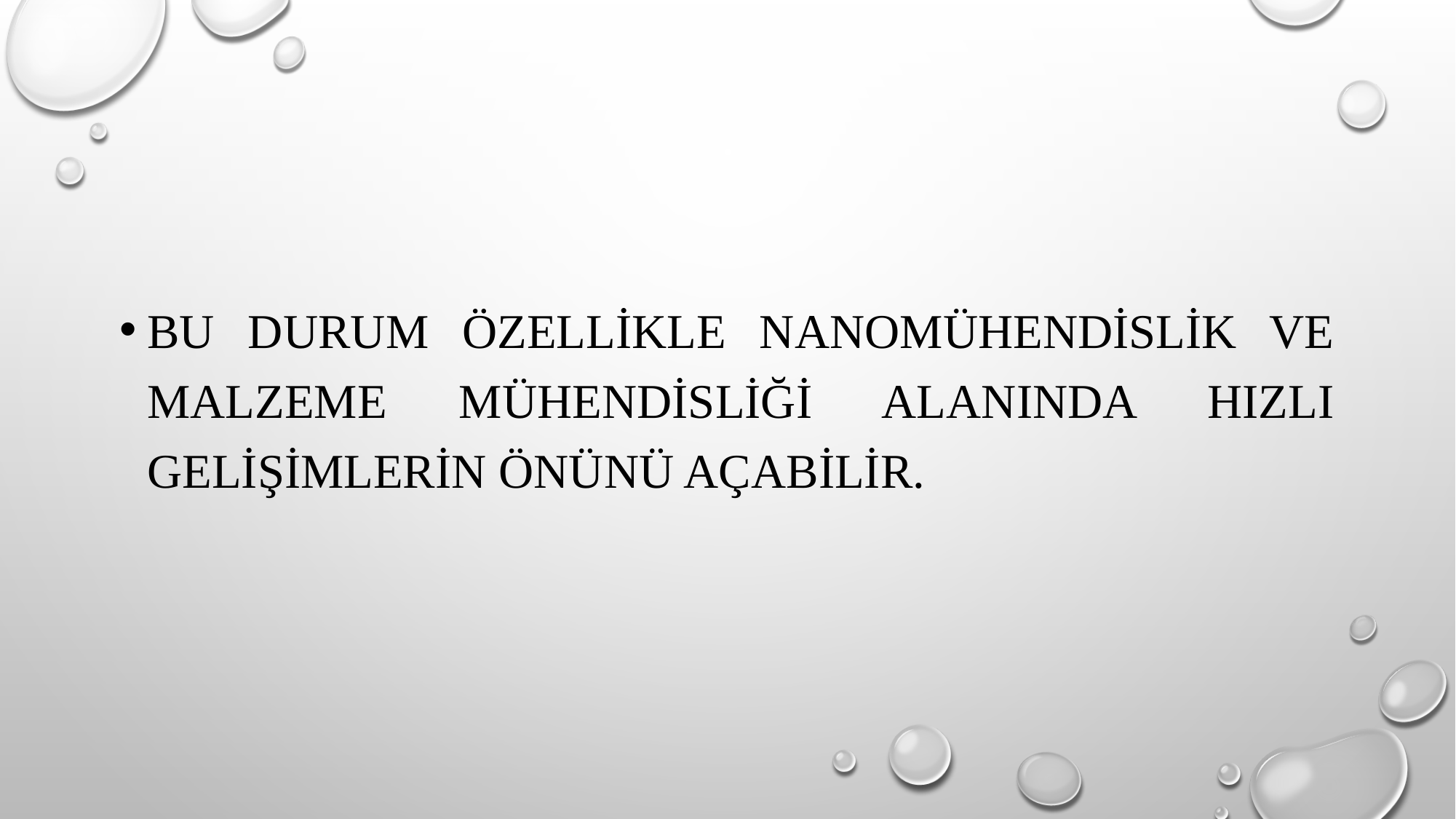

Bu durum özellikle nanomühendislik ve malzeme mühendisliği alanında hızlı gelişimlerin önünü açabilir.